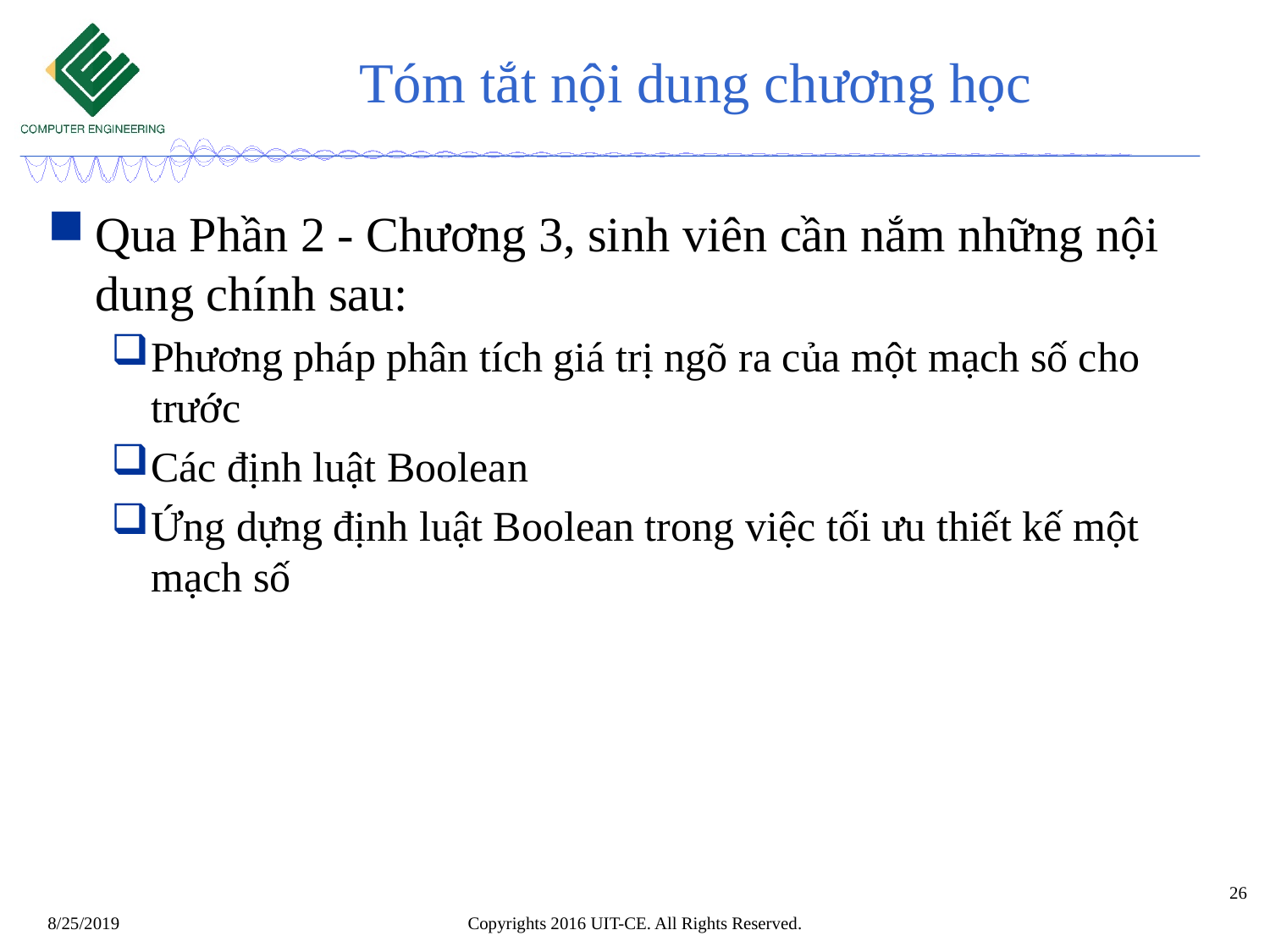

# Tóm tắt nội dung chương học
Qua Phần 2 - Chương 3, sinh viên cần nắm những nội dung chính sau:
Phương pháp phân tích giá trị ngõ ra của một mạch số cho trước
Các định luật Boolean
Ứng dựng định luật Boolean trong việc tối ưu thiết kế một mạch số
26
Copyrights 2016 UIT-CE. All Rights Reserved.
8/25/2019